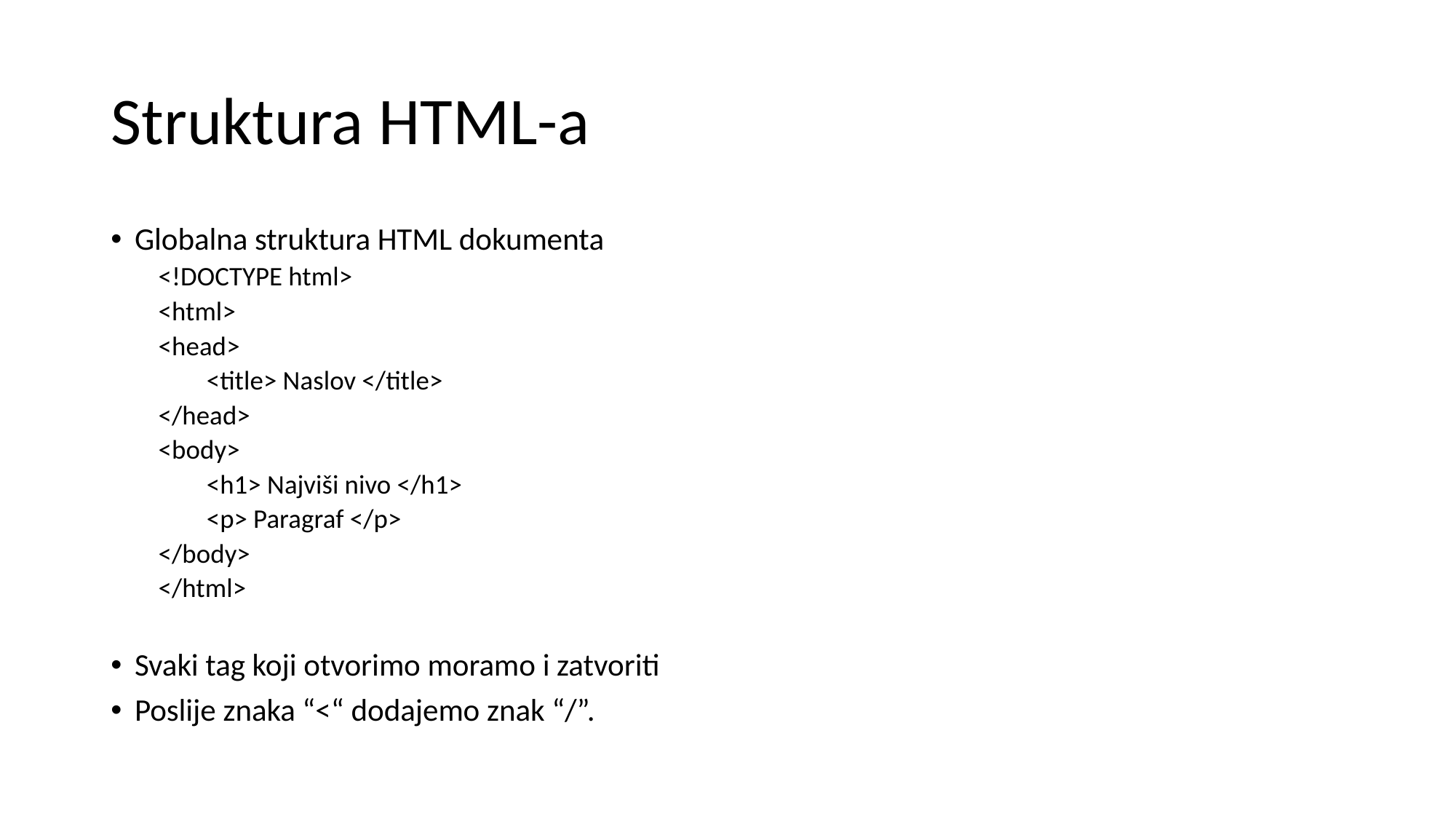

# Struktura HTML-a
Globalna struktura HTML dokumenta​
<!DOCTYPE html>​
<html>​
<head>​
        <title> Naslov </title>​
</head>​
<body>​
        <h1> Najviši nivo </h1>​
        <p> Paragraf </p>​
</body>​
</html>​

Svaki tag koji otvorimo moramo i zatvoriti​
Poslije znaka “<“ dodajemo znak “/”.​